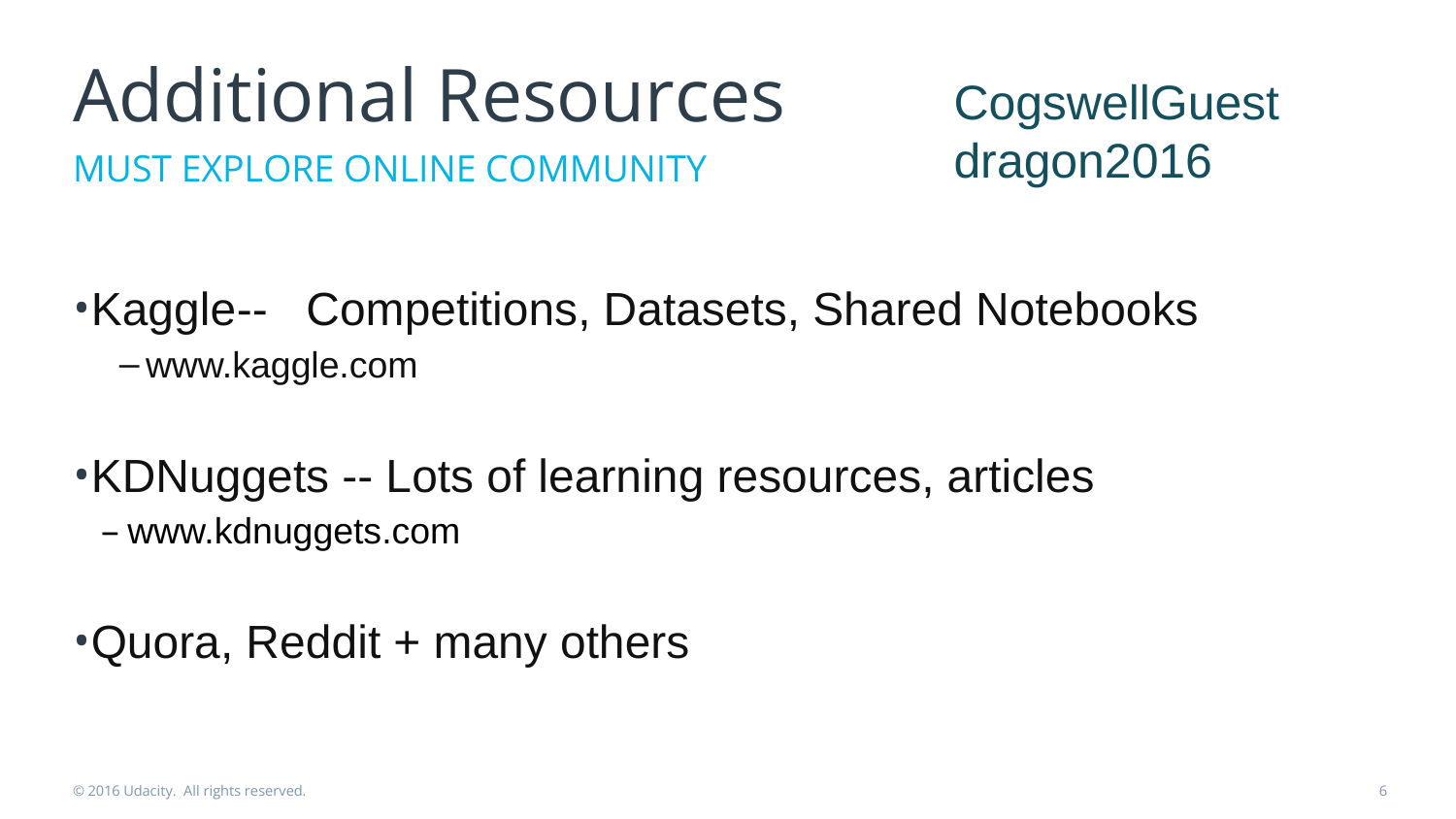

# Additional Resources
CogswellGuest
dragon2016
MUST EXPLORE ONLINE COMMUNITY
Kaggle	--   Competitions, Datasets, Shared Notebooks
www.kaggle.com

KDNuggets -- Lots of learning resources, articles
www.kdnuggets.com

Quora, Reddit + many others

© 2016 Udacity.  All rights reserved.
6